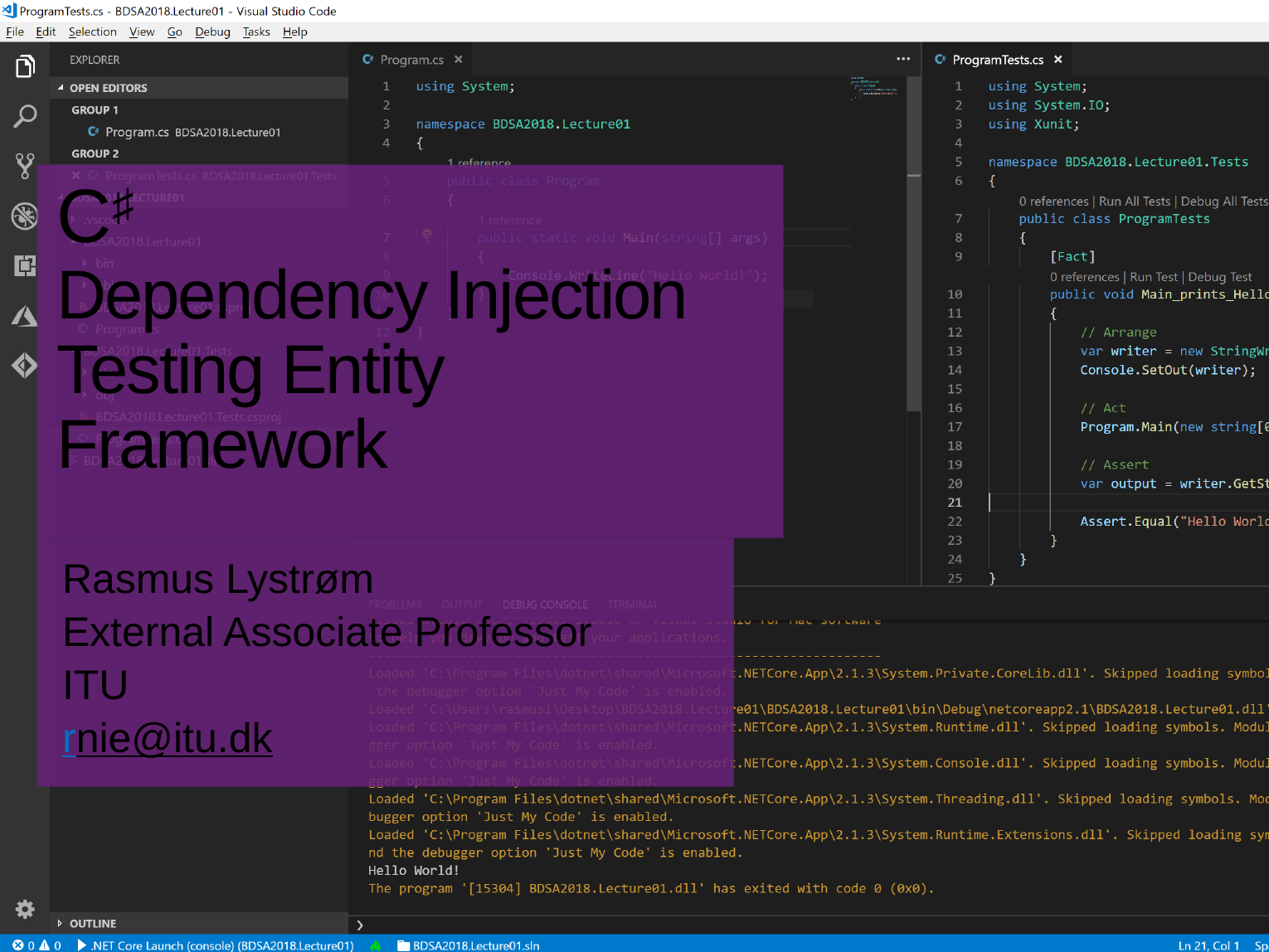

# C♯ Dependency Injection Testing Entity Framework
Rasmus Lystrøm
External Associate Professor
ITU
rnie@itu.dk